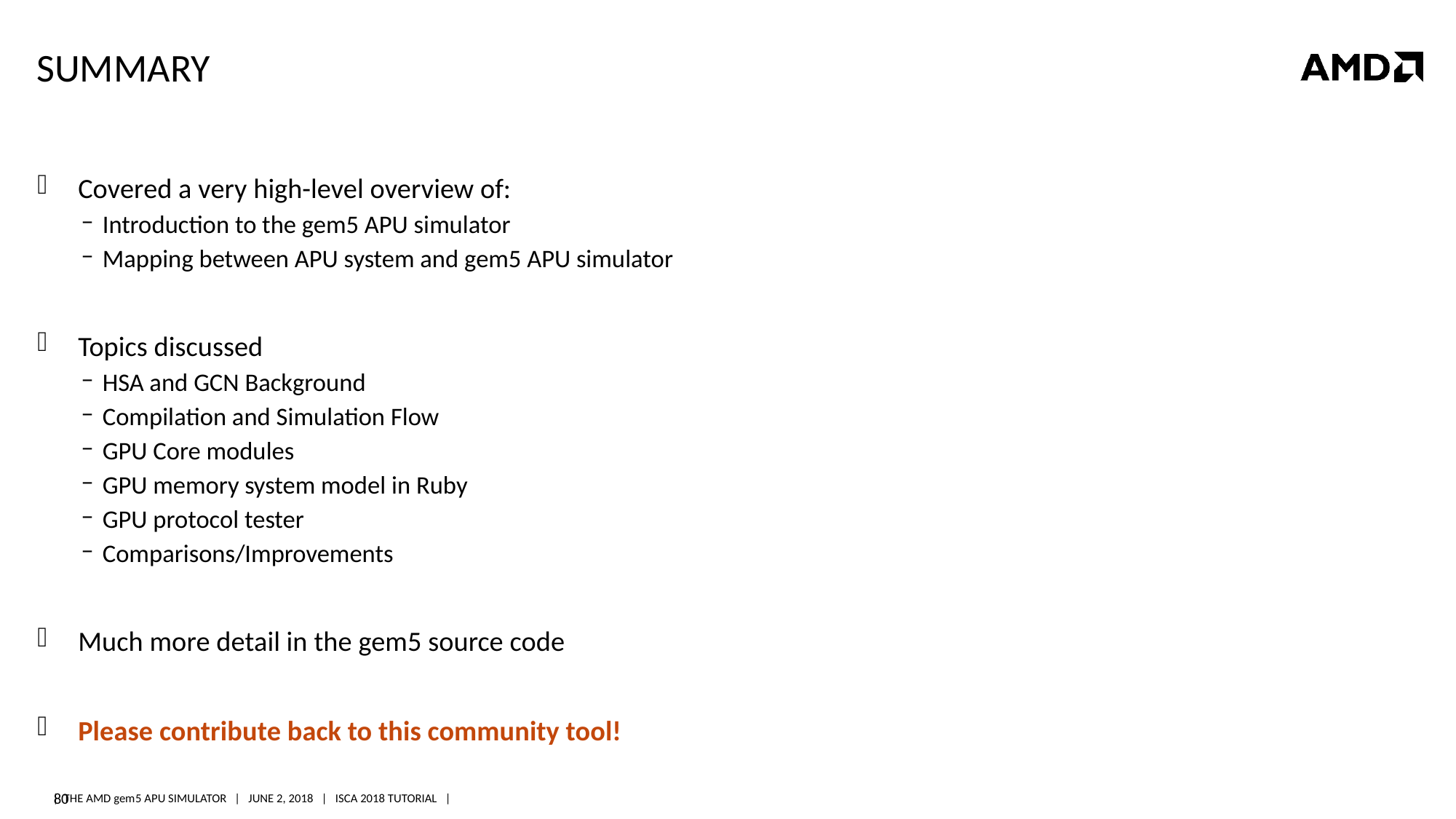

# Summary

Covered a very high-level overview of:
Introduction to the gem5 APU simulator
Mapping between APU system and gem5 APU simulator

Topics discussed
HSA and GCN Background
Compilation and Simulation Flow
GPU Core modules
GPU memory system model in Ruby
GPU protocol tester
Comparisons/Improvements

Much more detail in the gem5 source code

Please contribute back to this community tool!